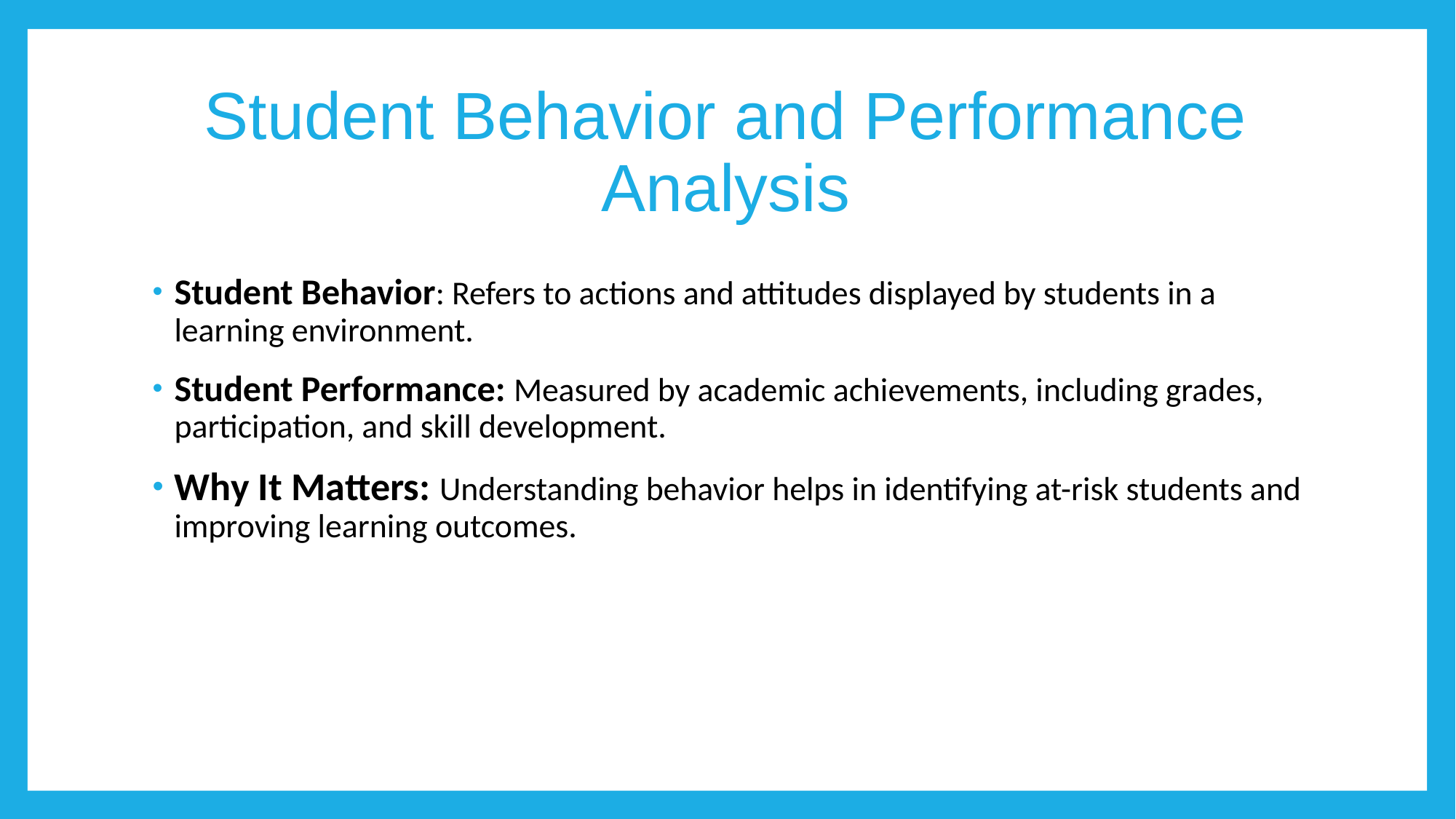

# Student Behavior and Performance Analysis
Student Behavior: Refers to actions and attitudes displayed by students in a learning environment.
Student Performance: Measured by academic achievements, including grades, participation, and skill development.
Why It Matters: Understanding behavior helps in identifying at-risk students and improving learning outcomes.